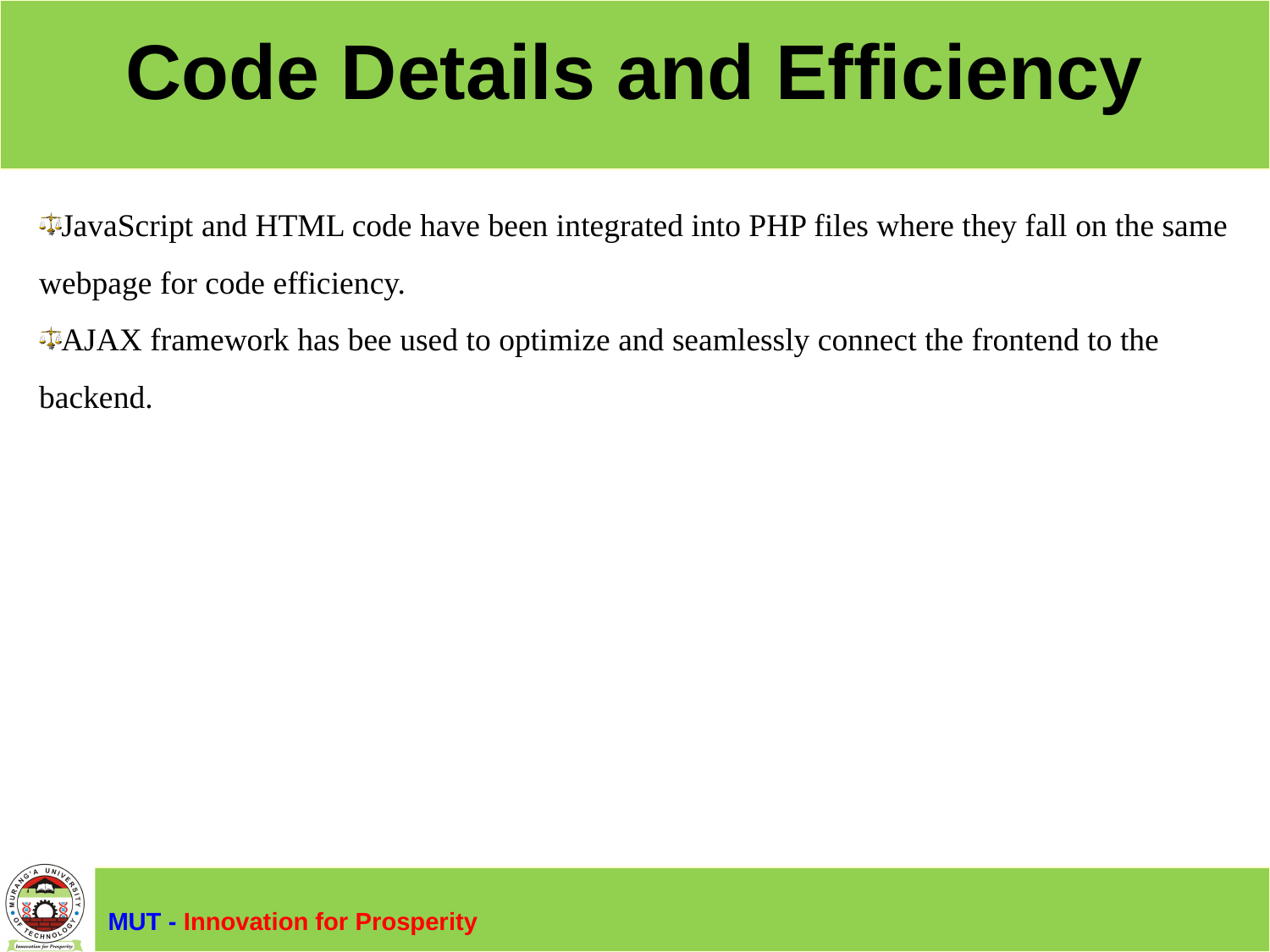

# Code Details and Efficiency
JavaScript and HTML code have been integrated into PHP files where they fall on the same webpage for code efficiency.
AJAX framework has bee used to optimize and seamlessly connect the frontend to the backend.

MUT - Innovation for Prosperity